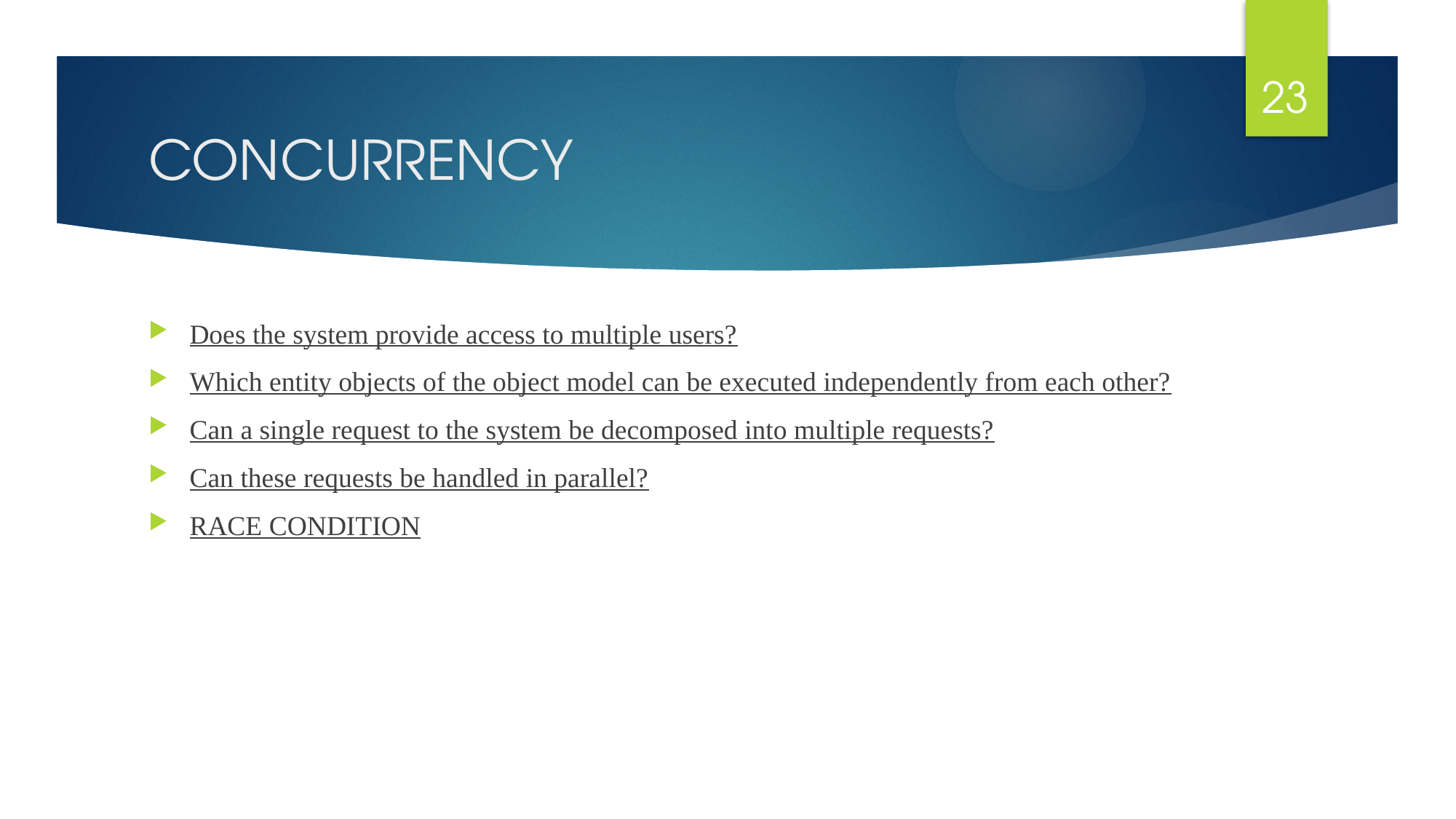

23
# CONCURRENCY
Does the system provide access to multiple users?
Which entity objects of the object model can be executed independently from each other?
Can a single request to the system be decomposed into multiple requests?
Can these requests be handled in parallel?
RACE CONDITION